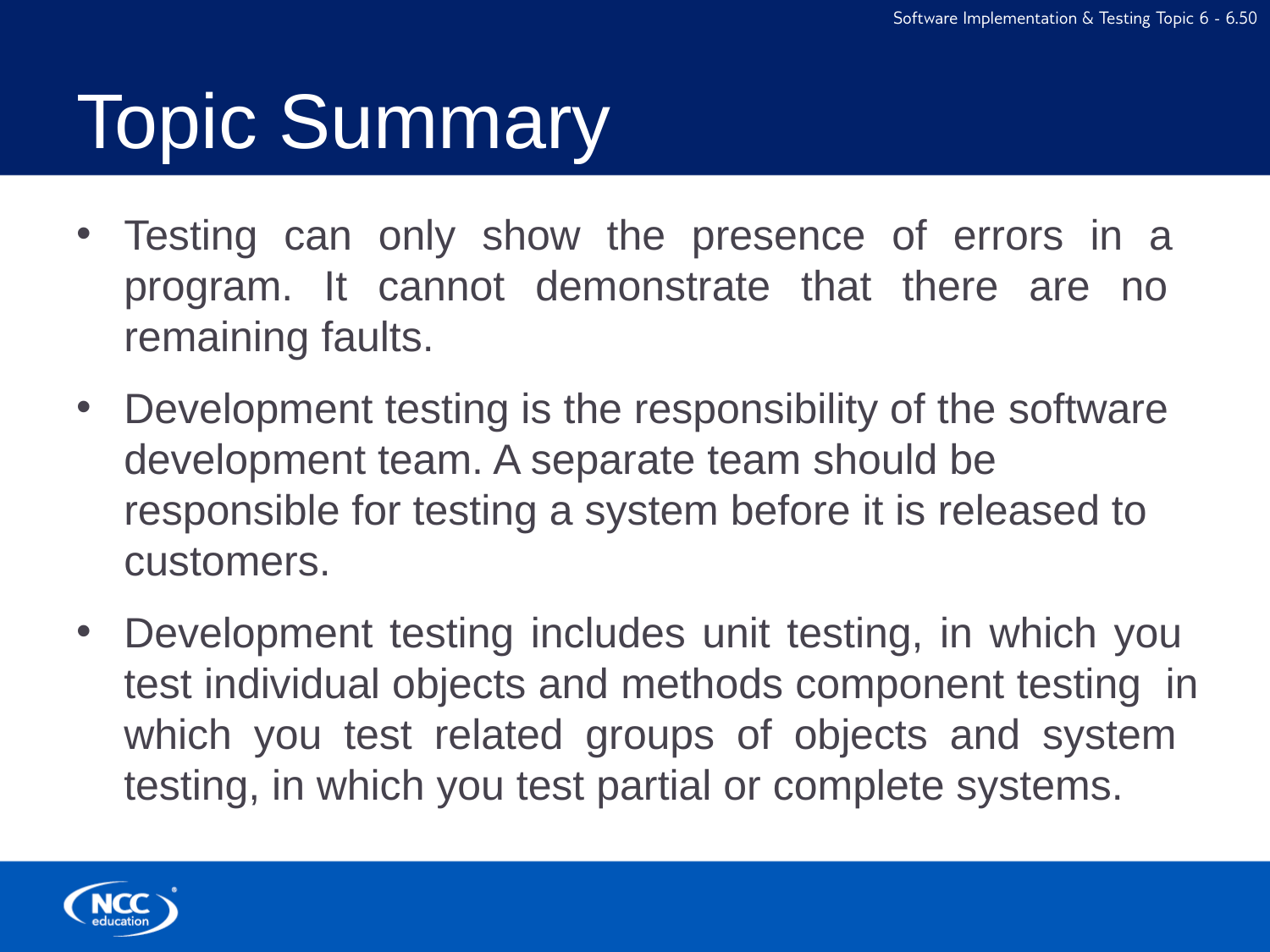

# Topic Summary
Testing can only show the presence of errors in a  program. It cannot demonstrate that there are no  remaining faults.
Development testing is the responsibility of the software  development team. A separate team should be  responsible for testing a system before it is released to  customers.
Development testing includes unit testing, in which you  test individual objects and methods component testing  in which you test related groups of objects and system  testing, in which you test partial or complete systems.